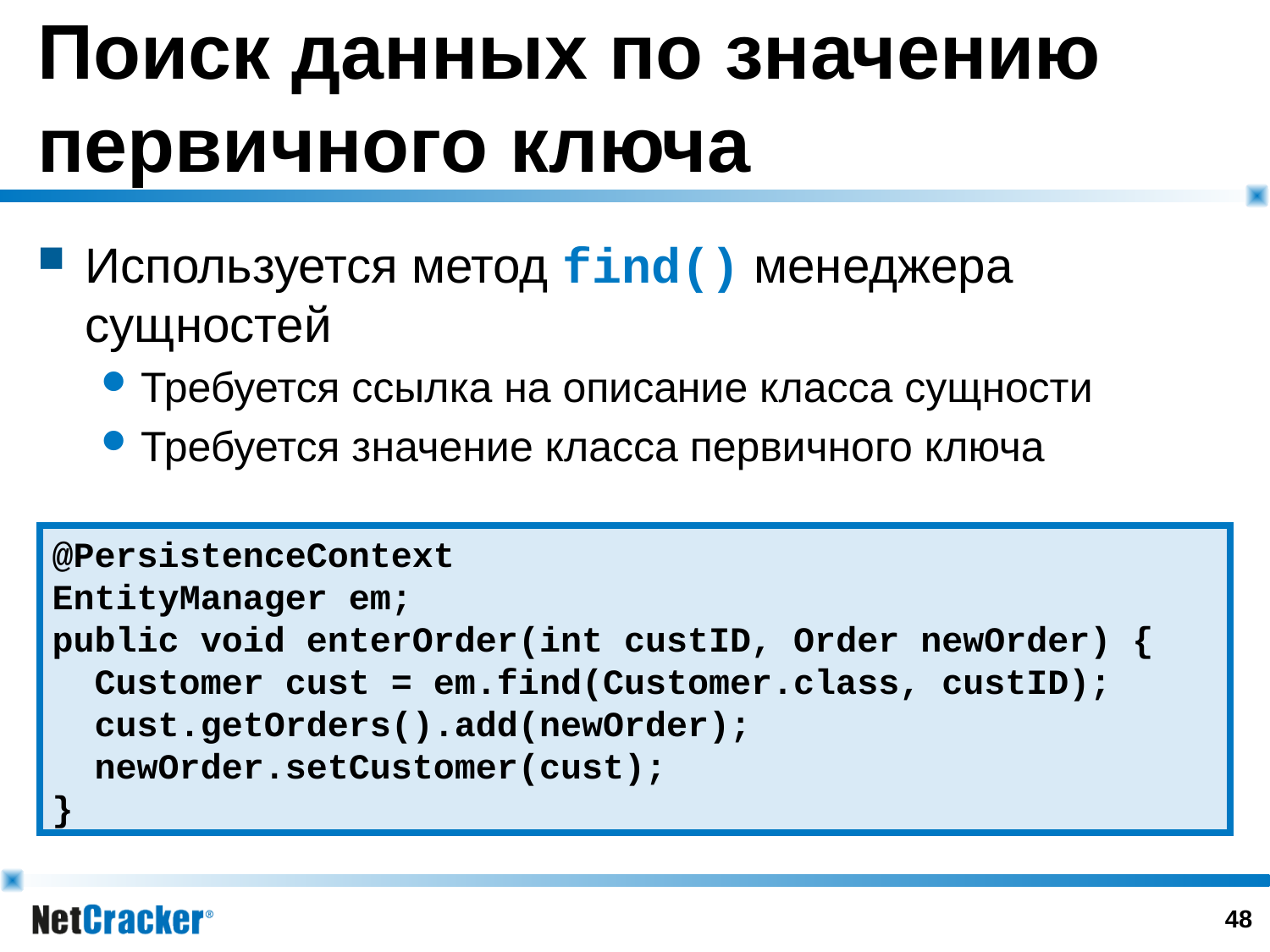

# Поиск данных по значению первичного ключа
Используется метод find() менеджера сущностей
Требуется ссылка на описание класса сущности
Требуется значение класса первичного ключа
@PersistenceContext
EntityManager em;
public void enterOrder(int custID, Order newOrder) {
  Customer cust = em.find(Customer.class, custID);
  cust.getOrders().add(newOrder);
  newOrder.setCustomer(cust);
}
48